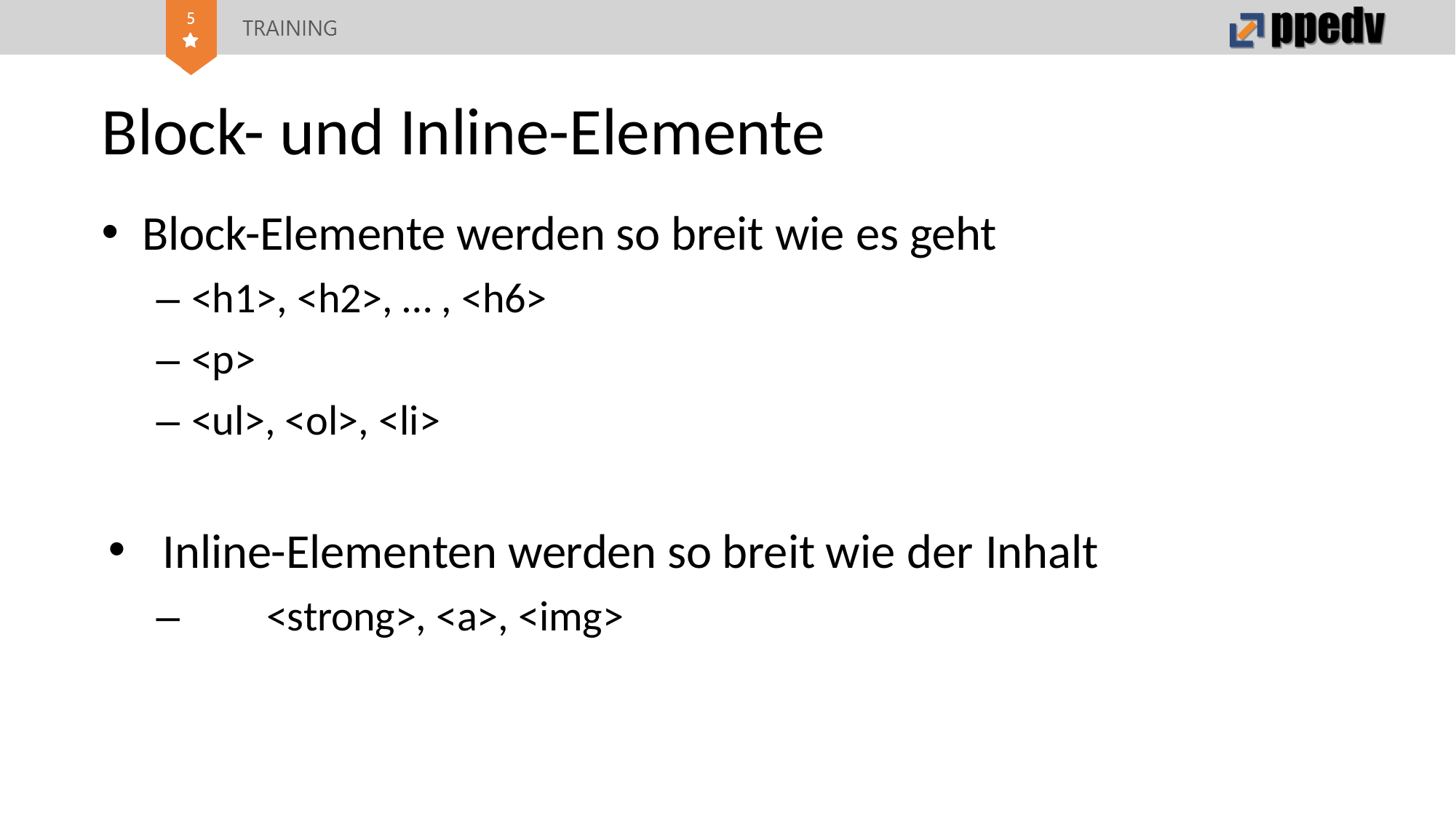

# Block- und Inline-Elemente
Block-Elemente werden so breit wie es geht
– <h1>, <h2>, … , <h6>
– <p>
– <ul>, <ol>, <li>

Inline-Elementen werden so breit wie der Inhalt
–	<strong>, <a>, <img>